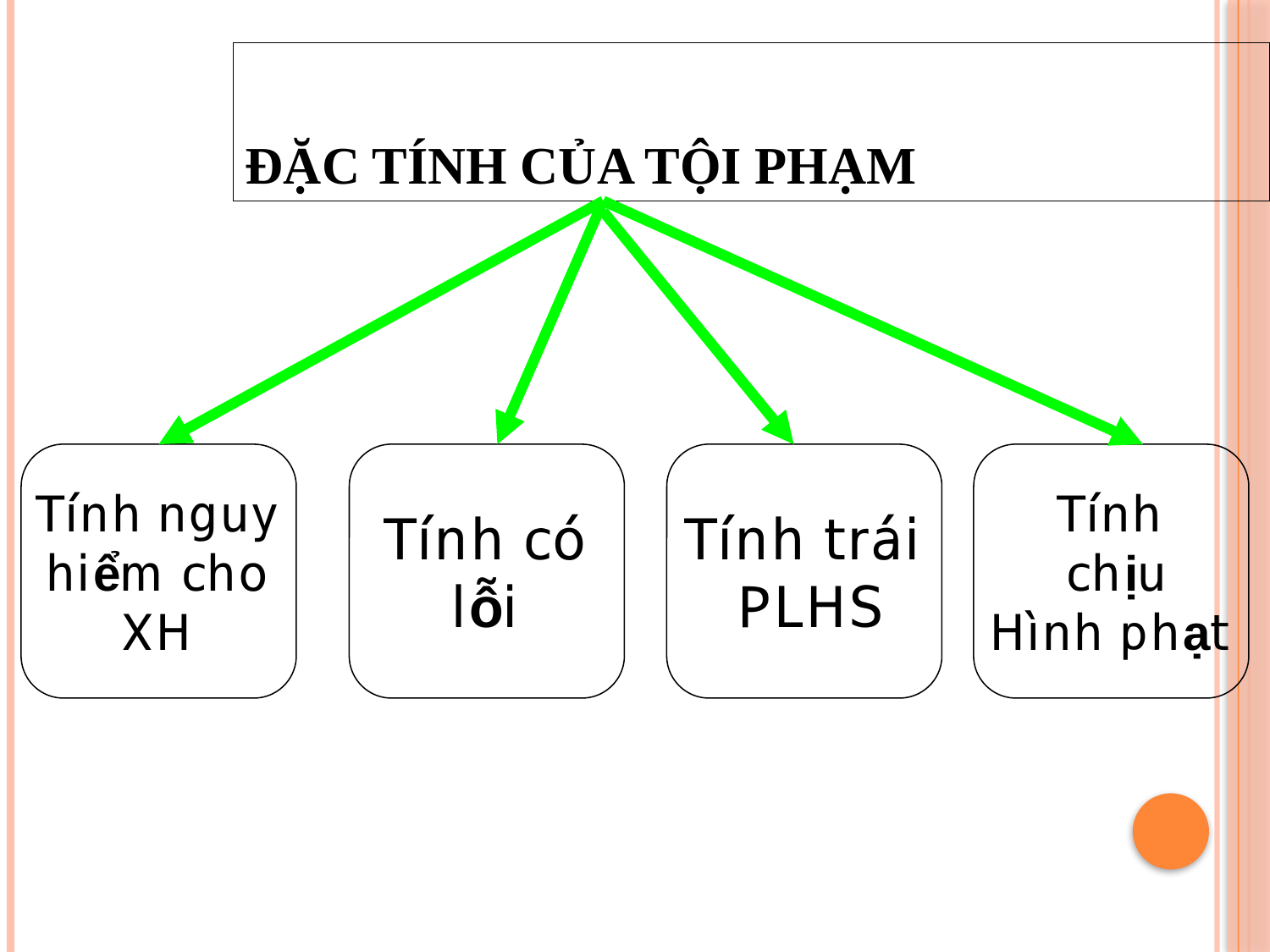

ĐẶC TÍNH CỦA TỘI PHẠM

 Tính nguy
 hiểm cho
XH
 Tính có
lỗi
Tính trái
 PLHS
Tính
 chịu
Hình phạt